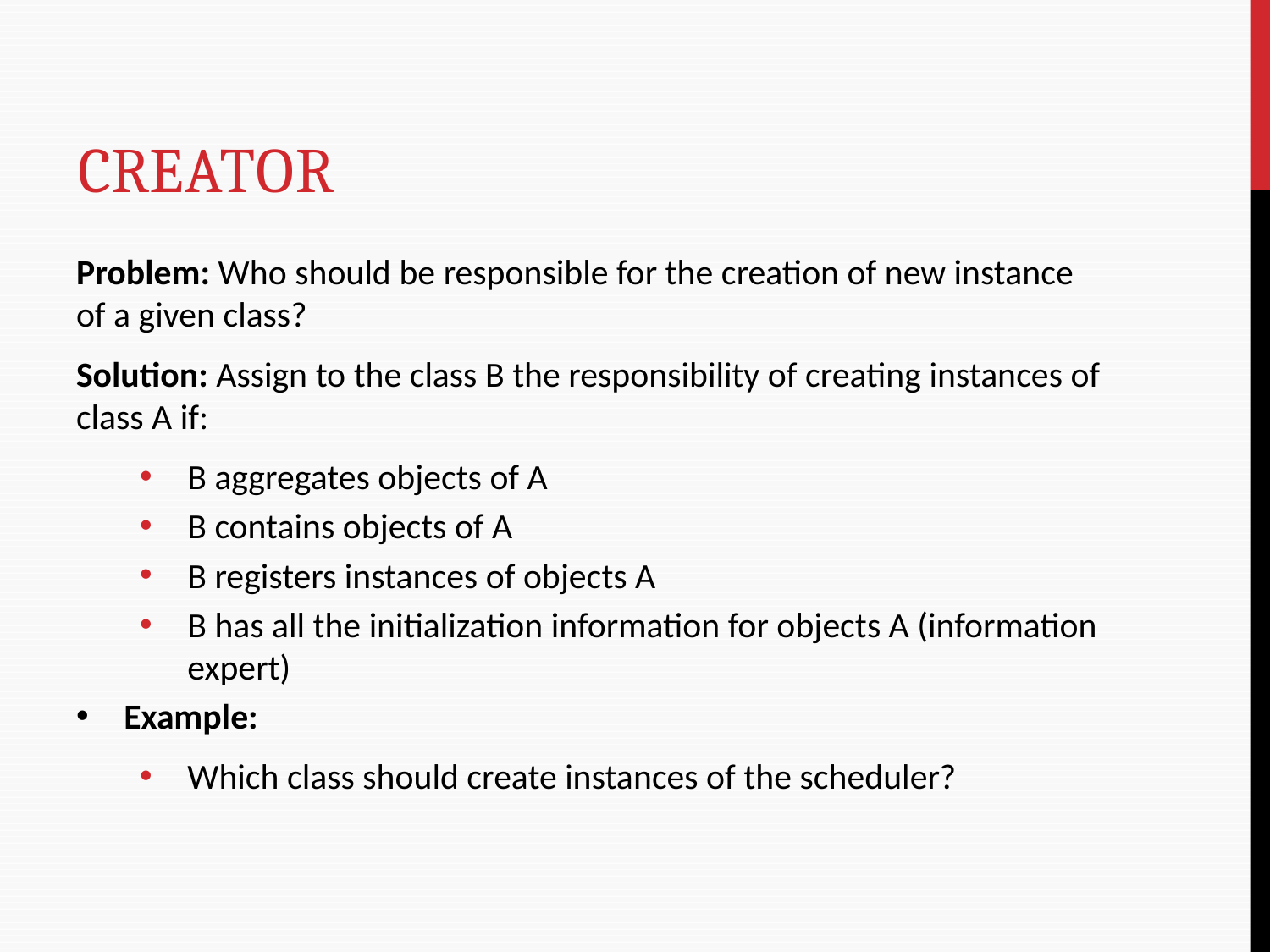

# Creator
Problem: Who should be responsible for the creation of new instance of a given class?
Solution: Assign to the class B the responsibility of creating instances of class A if:
B aggregates objects of A
B contains objects of A
B registers instances of objects A
B has all the initialization information for objects A (information expert)
Example:
Which class should create instances of the scheduler?